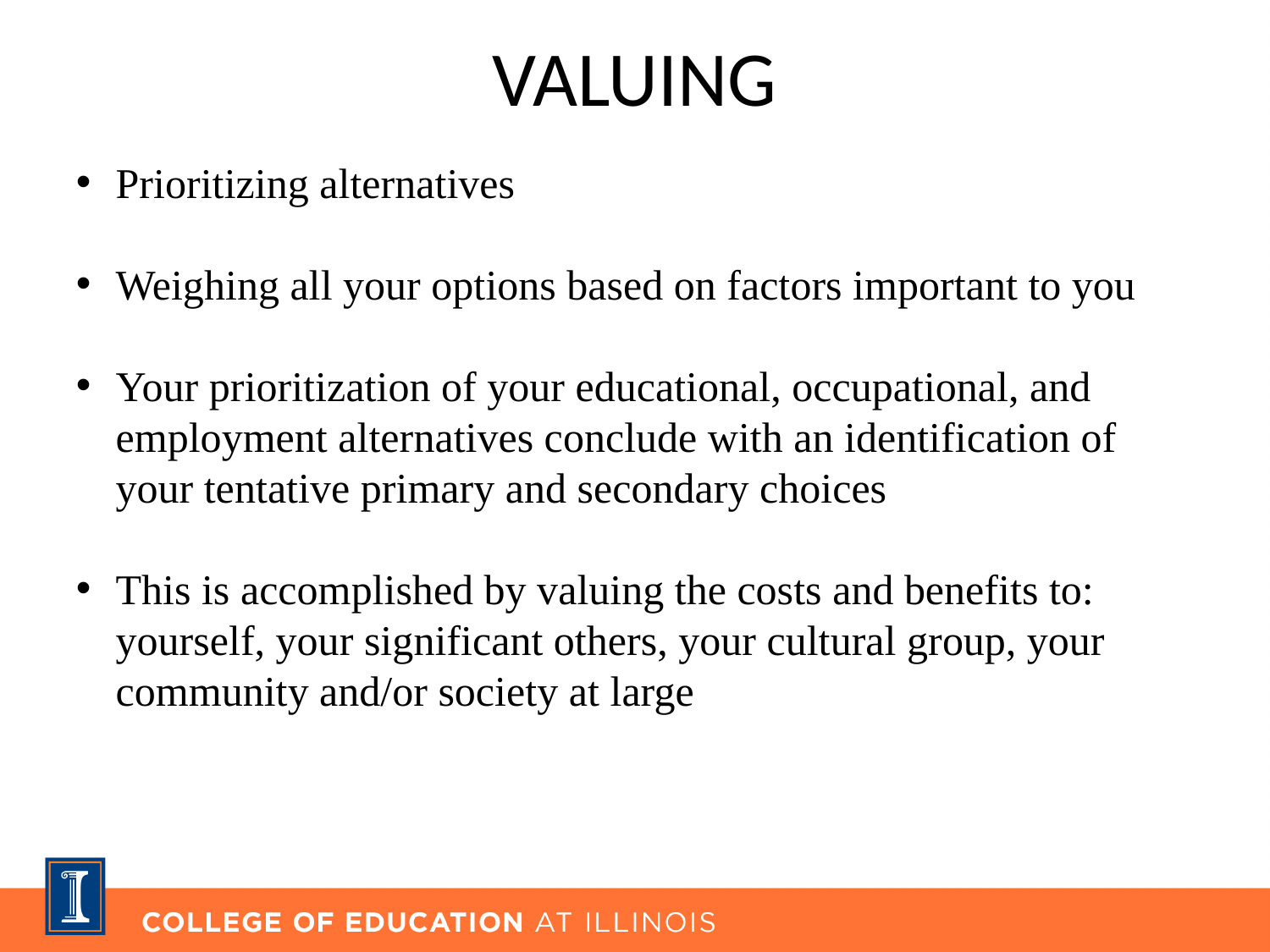

# VALUING
Prioritizing alternatives

Weighing all your options based on factors important to you

Your prioritization of your educational, occupational, and employment alternatives conclude with an identification of your tentative primary and secondary choices

This is accomplished by valuing the costs and benefits to: yourself, your significant others, your cultural group, your community and/or society at large